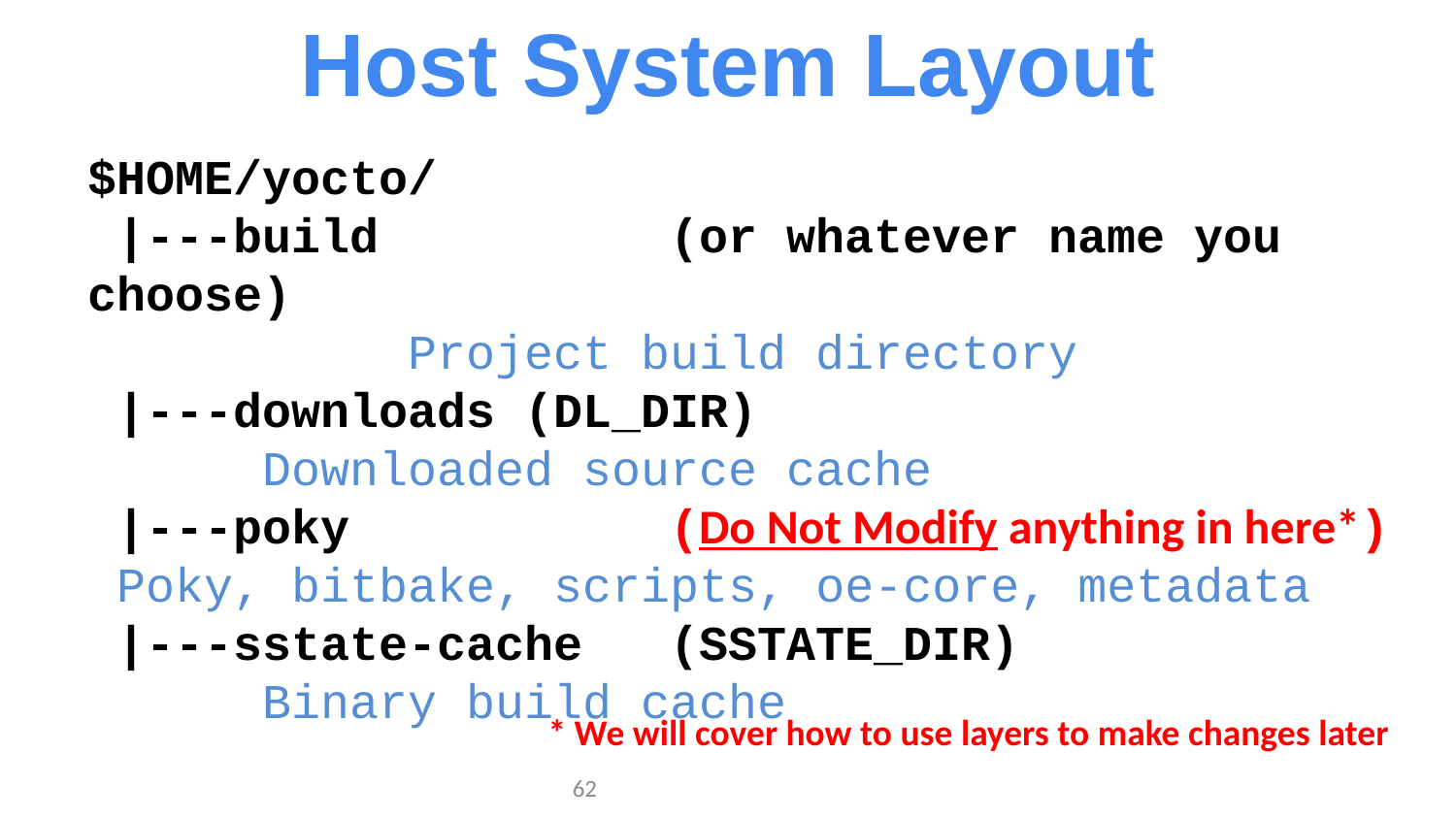

Host System Layout
$HOME/yocto/
 |---build		(or whatever name you choose)
 		 Project build directory
 |---downloads	(DL_DIR)
	 Downloaded source cache
 |---poky			(Do Not Modify anything in here*)
 Poky, bitbake, scripts, oe-core, metadata
 |---sstate-cache	(SSTATE_DIR)
	 Binary build cache
* We will cover how to use layers to make changes later
62